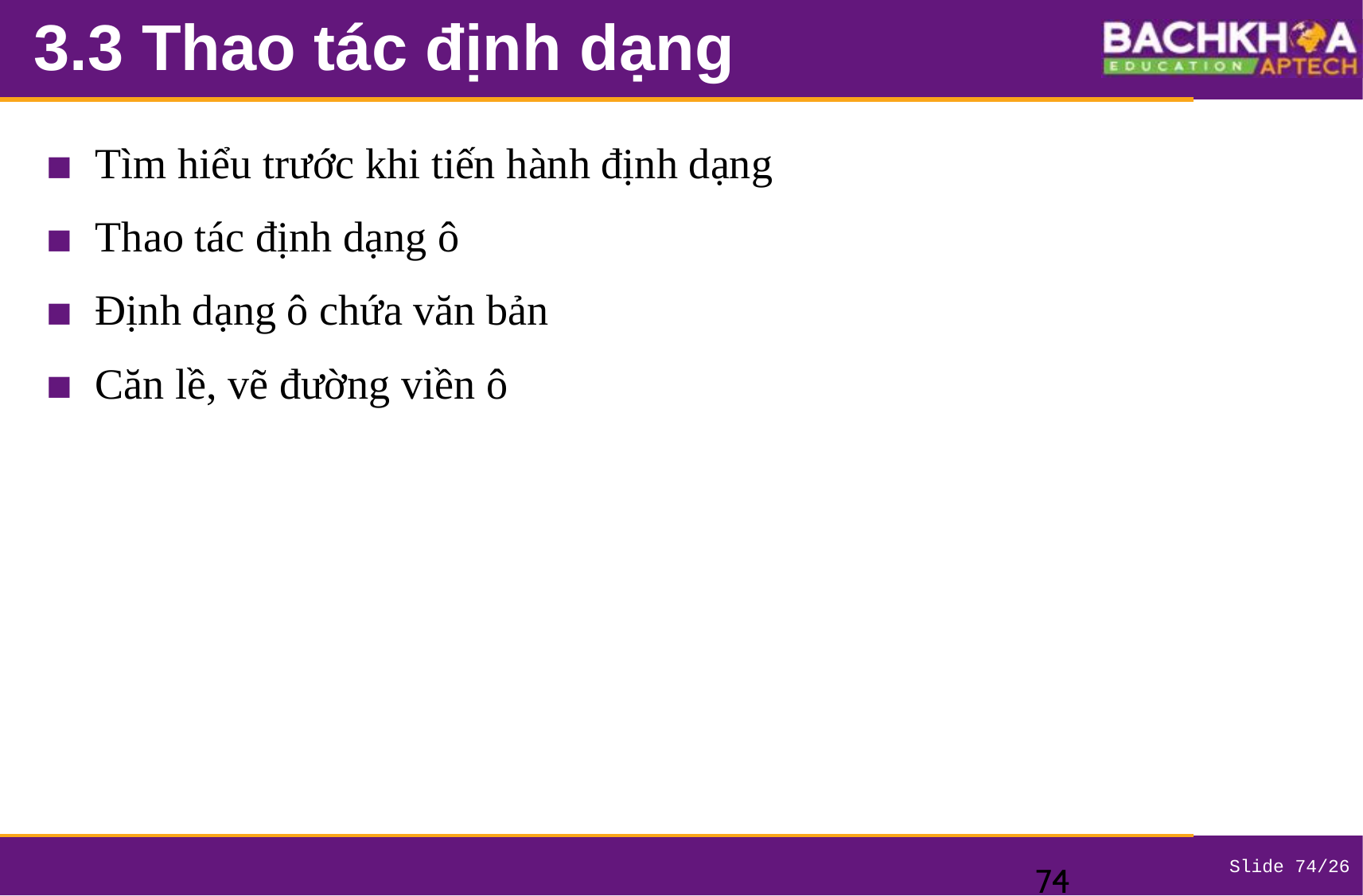

# 3.3 Thao tác định dạng
Tìm hiểu trước khi tiến hành định dạng
Thao tác định dạng ô
Định dạng ô chứa văn bản
Căn lề, vẽ đường viền ô
74